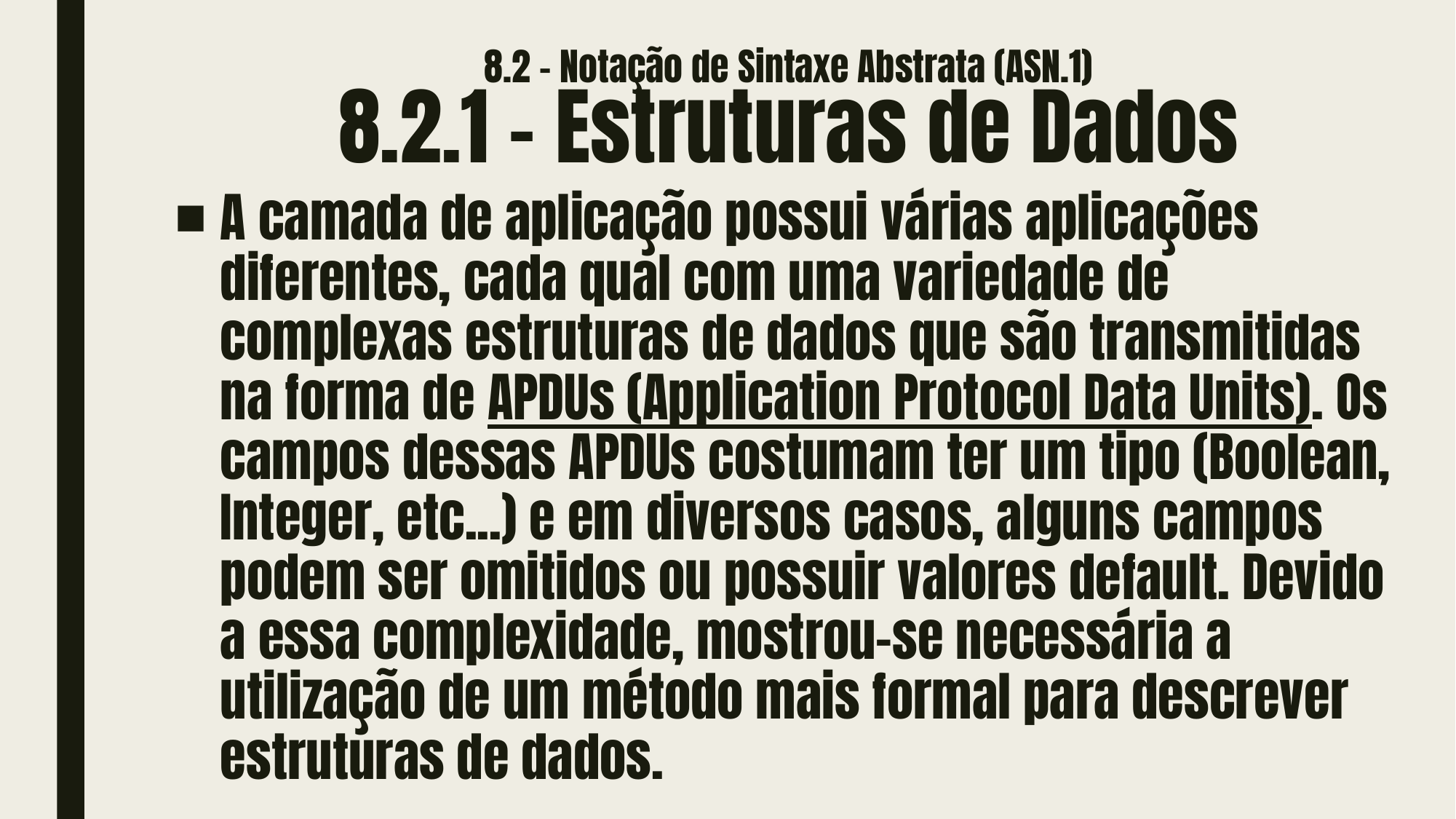

# 8.2 - Notação de Sintaxe Abstrata (ASN.1) 8.2.1 - Estruturas de Dados
A camada de aplicação possui várias aplicações diferentes, cada qual com uma variedade de complexas estruturas de dados que são transmitidas na forma de APDUs (Application Protocol Data Units). Os campos dessas APDUs costumam ter um tipo (Boolean, Integer, etc...) e em diversos casos, alguns campos podem ser omitidos ou possuir valores default. Devido a essa complexidade, mostrou-se necessária a utilização de um método mais formal para descrever estruturas de dados.